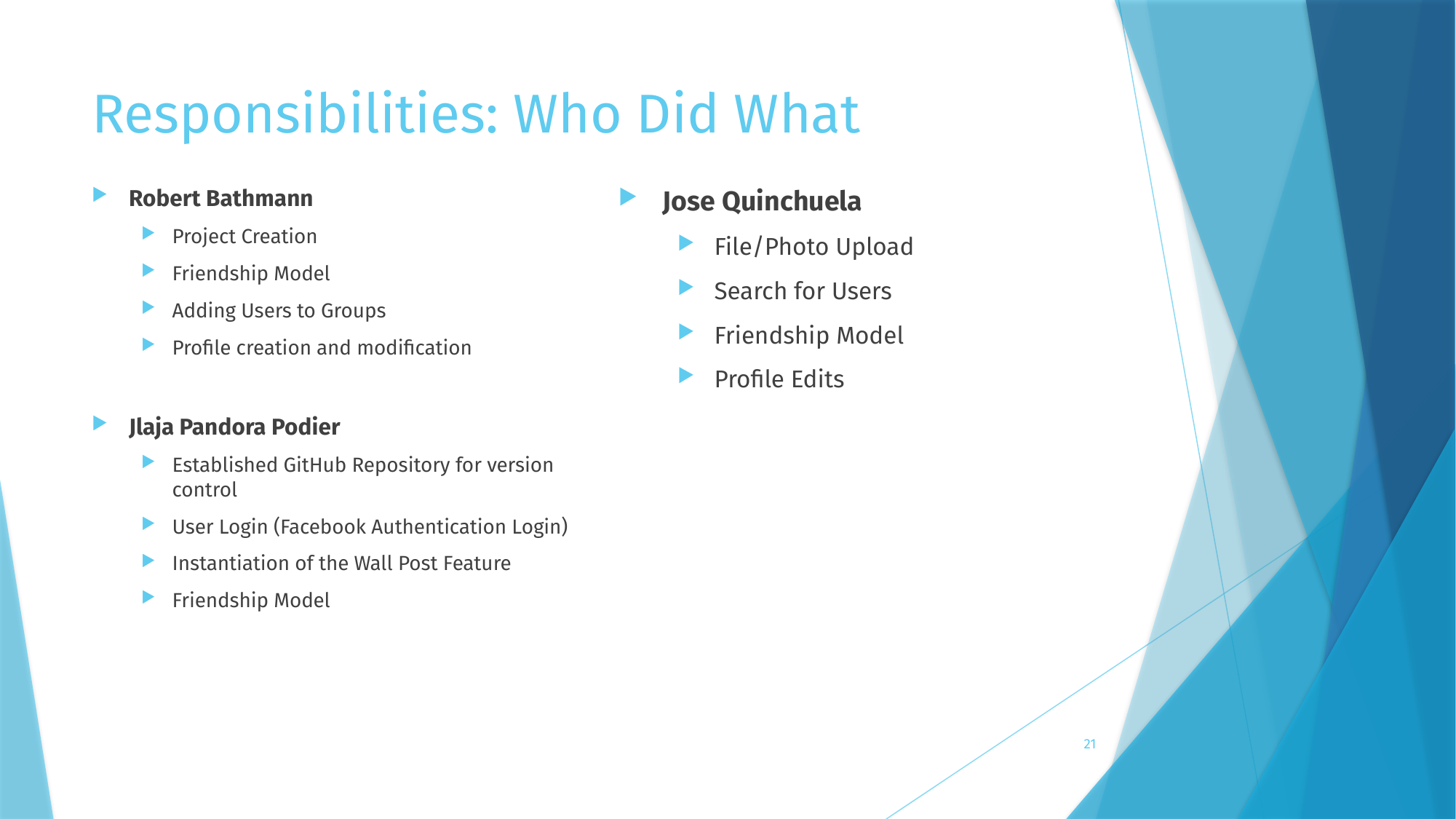

# Responsibilities: Who Did What
Robert Bathmann
Project Creation
Friendship Model
Adding Users to Groups
Profile creation and modification

Jlaja Pandora Podier
Established GitHub Repository for version control
User Login (Facebook Authentication Login)
Instantiation of the Wall Post Feature
Friendship Model

Jose Quinchuela
File/Photo Upload
Search for Users
Friendship Model
Profile Edits
21